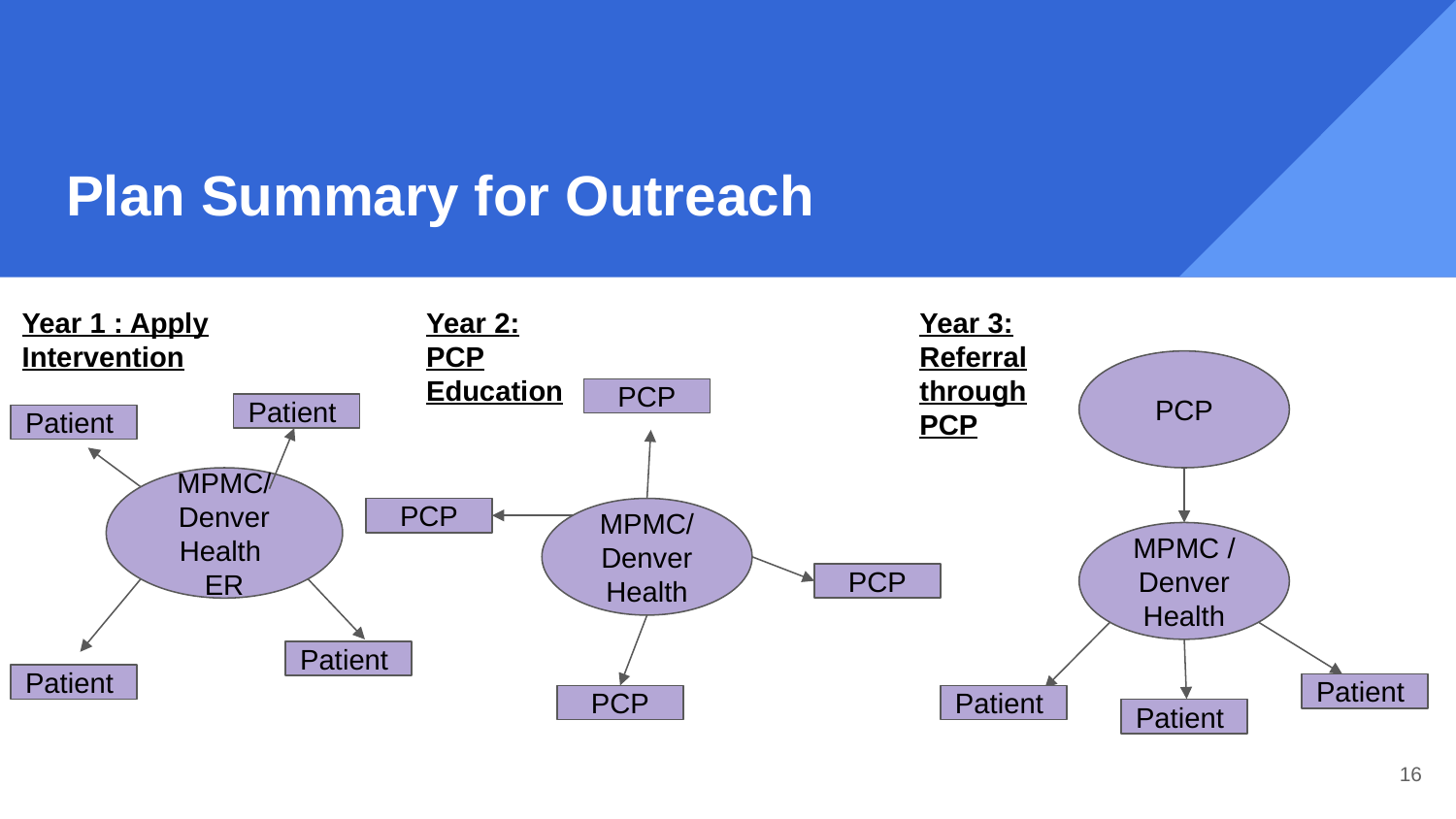

# Plan Summary for Outreach
Year 1 : Apply Intervention

Year 2: PCP Education
Year 3: Referral through PCP
PCP
PCP
Patient
Patient
MPMC/ Denver Health
ER
PCP
MPMC/ Denver Health
MPMC / Denver Health
PCP
Patient
Patient
Patient
PCP
Patient
Patient
16